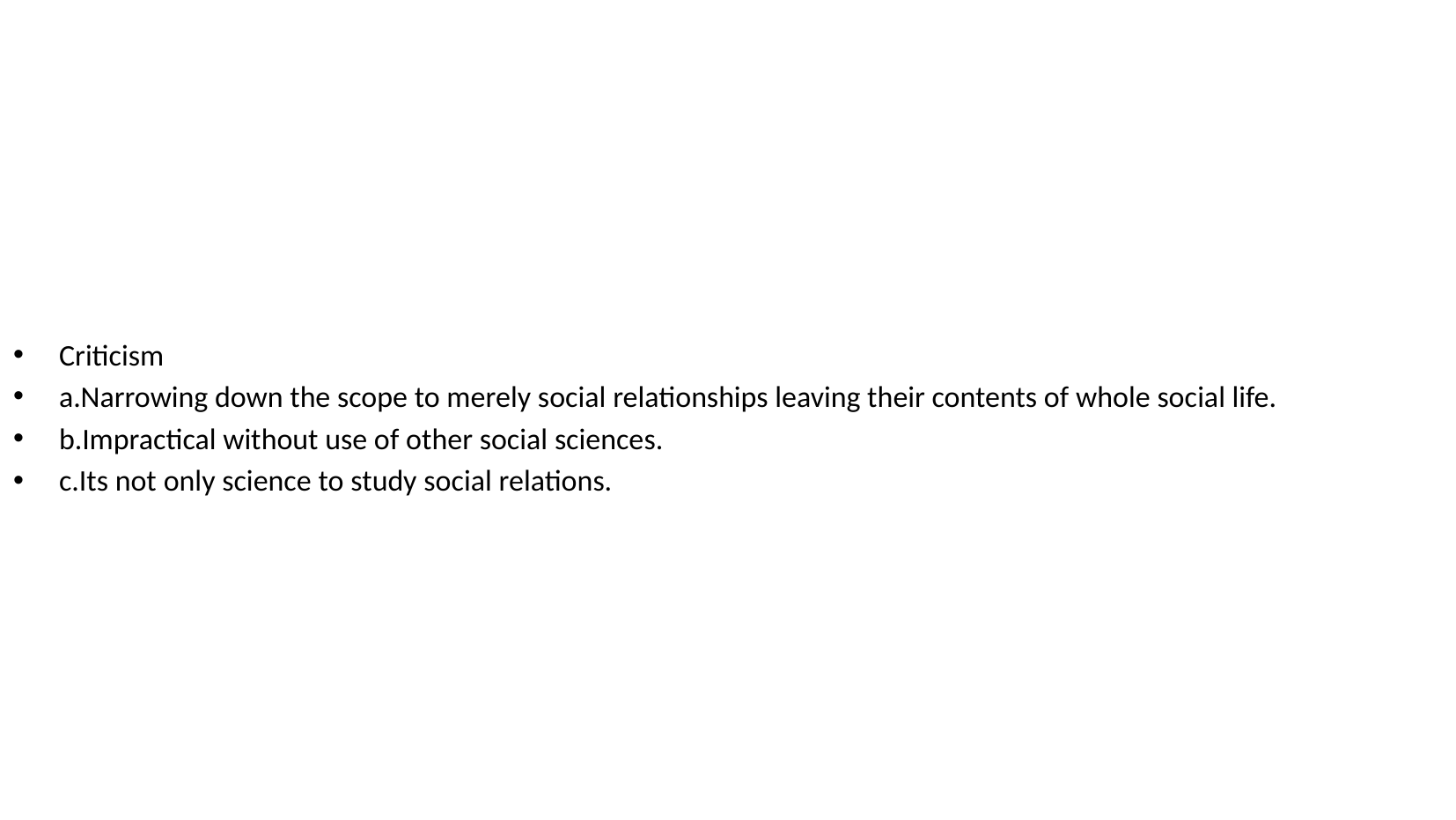

Criticism
a.Narrowing down the scope to merely social relationships leaving their contents of whole social life.
b.Impractical without use of other social sciences.
c.Its not only science to study social relations.